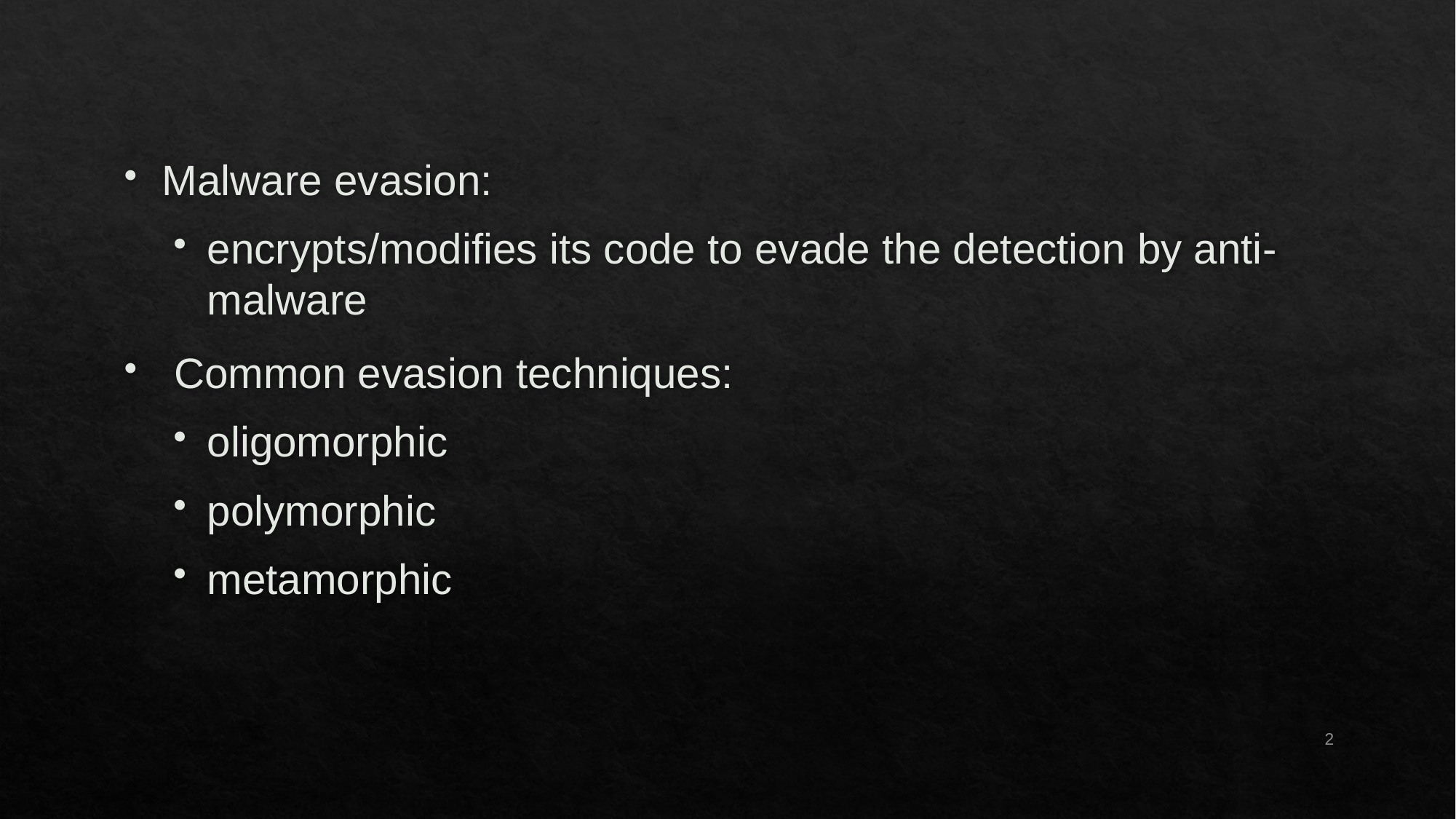

Malware evasion:
encrypts/modifies its code to evade the detection by anti-malware
 Common evasion techniques:
oligomorphic
polymorphic
metamorphic
2